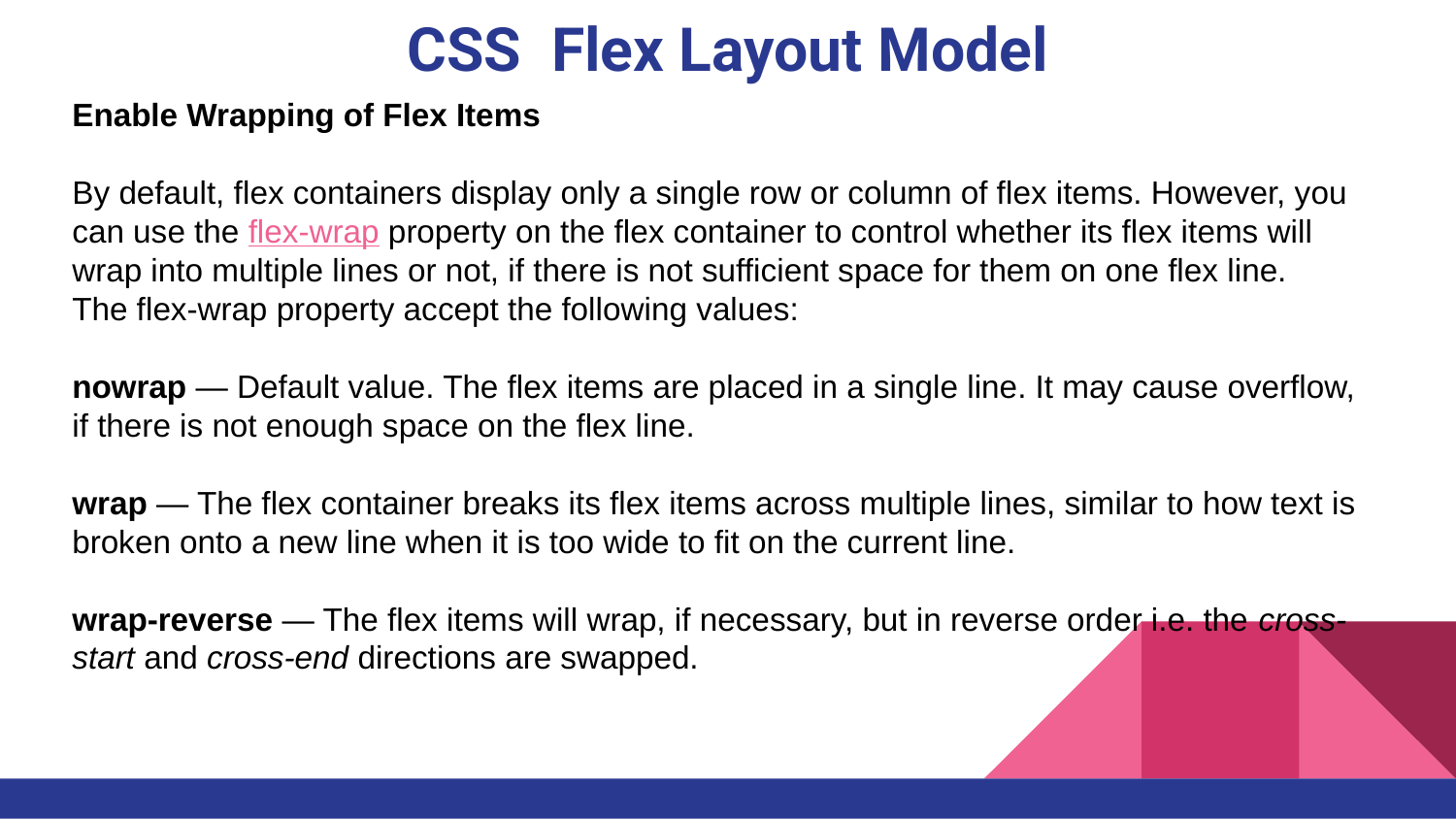

# CSS  Flex Layout Model
Enable Wrapping of Flex Items

By default, flex containers display only a single row or column of flex items. However, you can use the flex-wrap property on the flex container to control whether its flex items will wrap into multiple lines or not, if there is not sufficient space for them on one flex line.
The flex-wrap property accept the following values:

nowrap — Default value. The flex items are placed in a single line. It may cause overflow, if there is not enough space on the flex line.

wrap — The flex container breaks its flex items across multiple lines, similar to how text is broken onto a new line when it is too wide to fit on the current line.

wrap-reverse — The flex items will wrap, if necessary, but in reverse order i.e. the cross-start and cross-end directions are swapped.